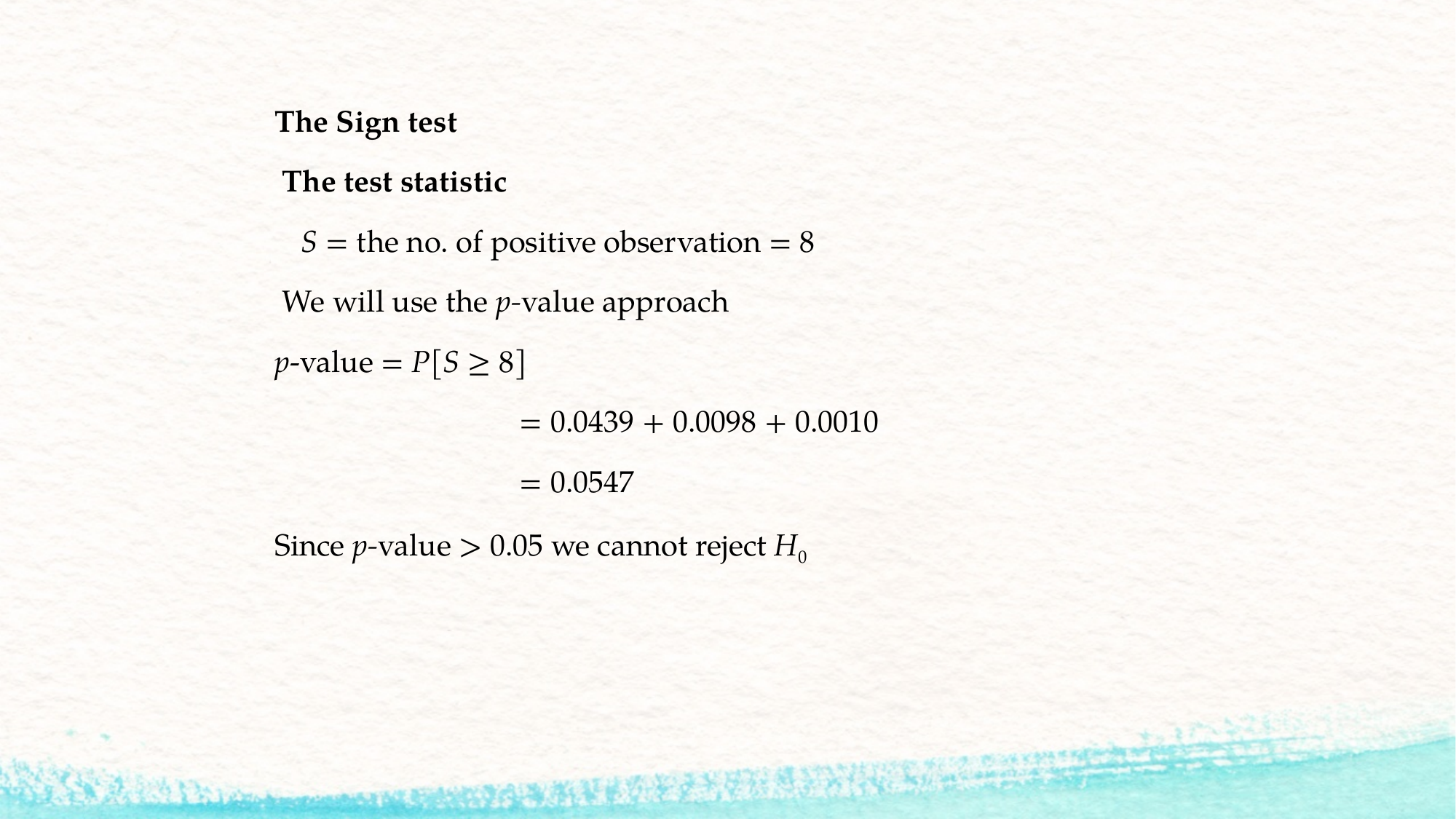

The Sign test
 The test statistic
	S = the no. of positive observation = 8
 We will use the p-value approach
p-value = P[S ≥ 8]
			= 0.0439 + 0.0098 + 0.0010
			= 0.0547
Since p-value > 0.05 we cannot reject H0